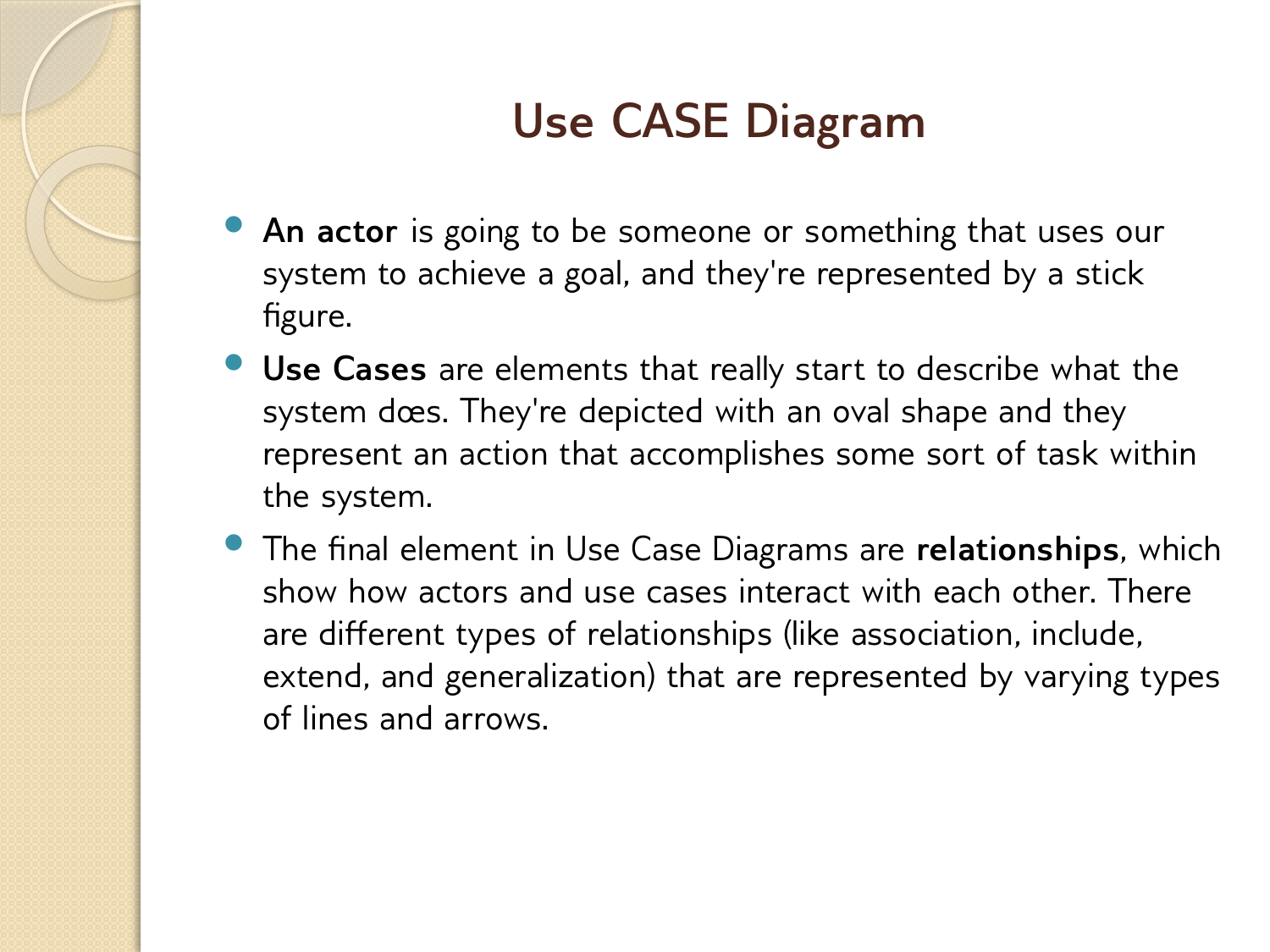

# Use CASE Diagram
An actor is going to be someone or something that uses our system to achieve a goal, and they're represented by a stick figure.
Use Cases are elements that really start to describe what the system does. They're depicted with an oval shape and they represent an action that accomplishes some sort of task within the system.
The final element in Use Case Diagrams are relationships, which show how actors and use cases interact with each other. There are different types of relationships (like association, include, extend, and generalization) that are represented by varying types of lines and arrows.